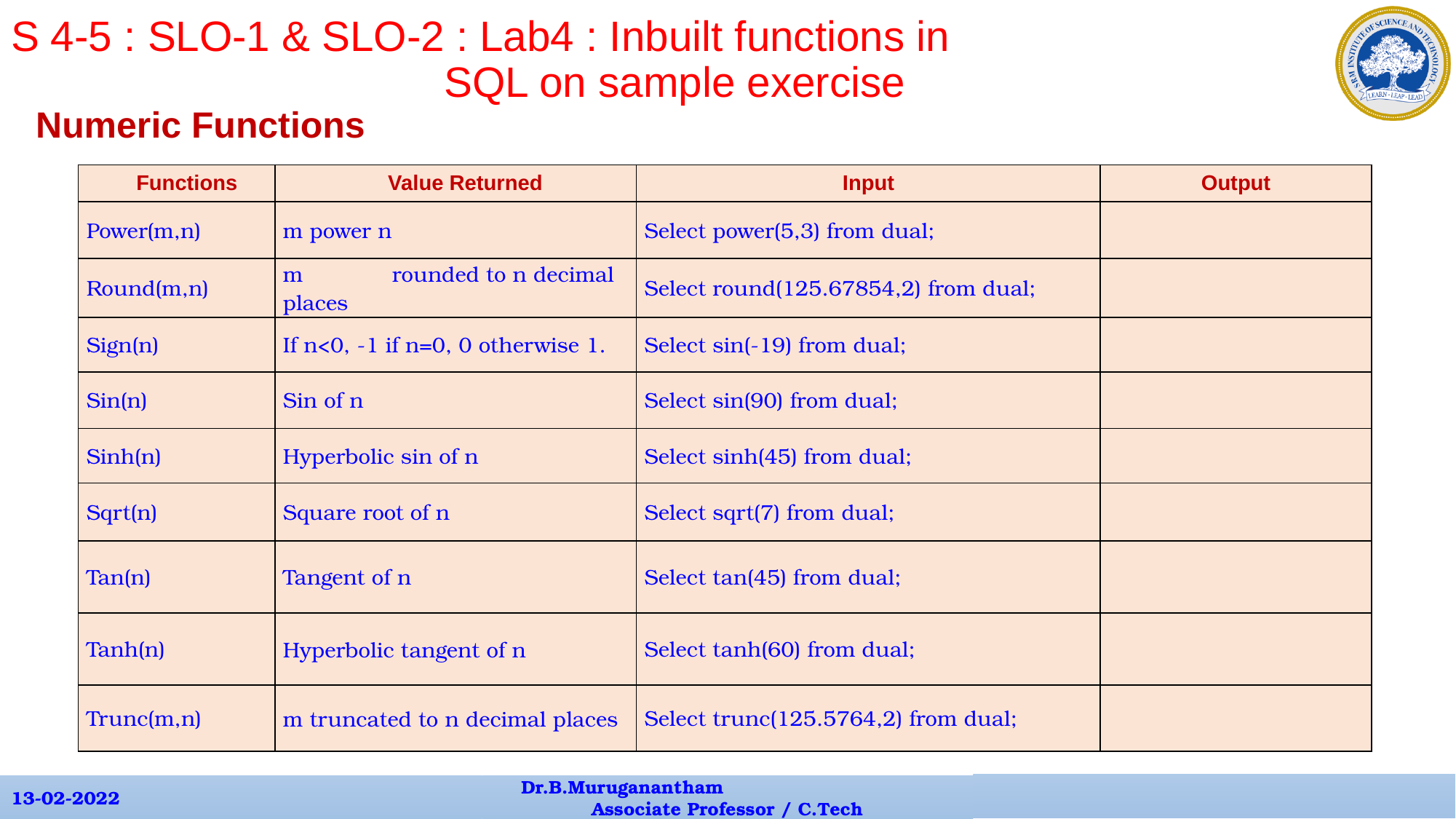

S 4-5 : SLO-1 & SLO-2 : Lab4 : Inbuilt functions in 					   	         SQL on sample exercise

Numeric Functions

| Functions | Value Returned | Input | Output |
| --- | --- | --- | --- |
| Power(m,n) | m power n | Select power(5,3) from dual; |  |
| Round(m,n) | m rounded to n decimal places | Select round(125.67854,2) from dual; |  |
| Sign(n) | If n<0, -1 if n=0, 0 otherwise 1. | Select sin(-19) from dual; |  |
| Sin(n) | Sin of n | Select sin(90) from dual; |  |
| Sinh(n) | Hyperbolic sin of n | Select sinh(45) from dual; |  |
| Sqrt(n) | Square root of n | Select sqrt(7) from dual; |  |
| Tan(n) | Tangent of n | Select tan(45) from dual; |  |
| Tanh(n) | Hyperbolic tangent of n | Select tanh(60) from dual; |  |
| Trunc(m,n) | m truncated to n decimal places | Select trunc(125.5764,2) from dual; |  |
54
13-02-2022
Dr.B.Muruganantham                                   Associate Professor / C.Tech